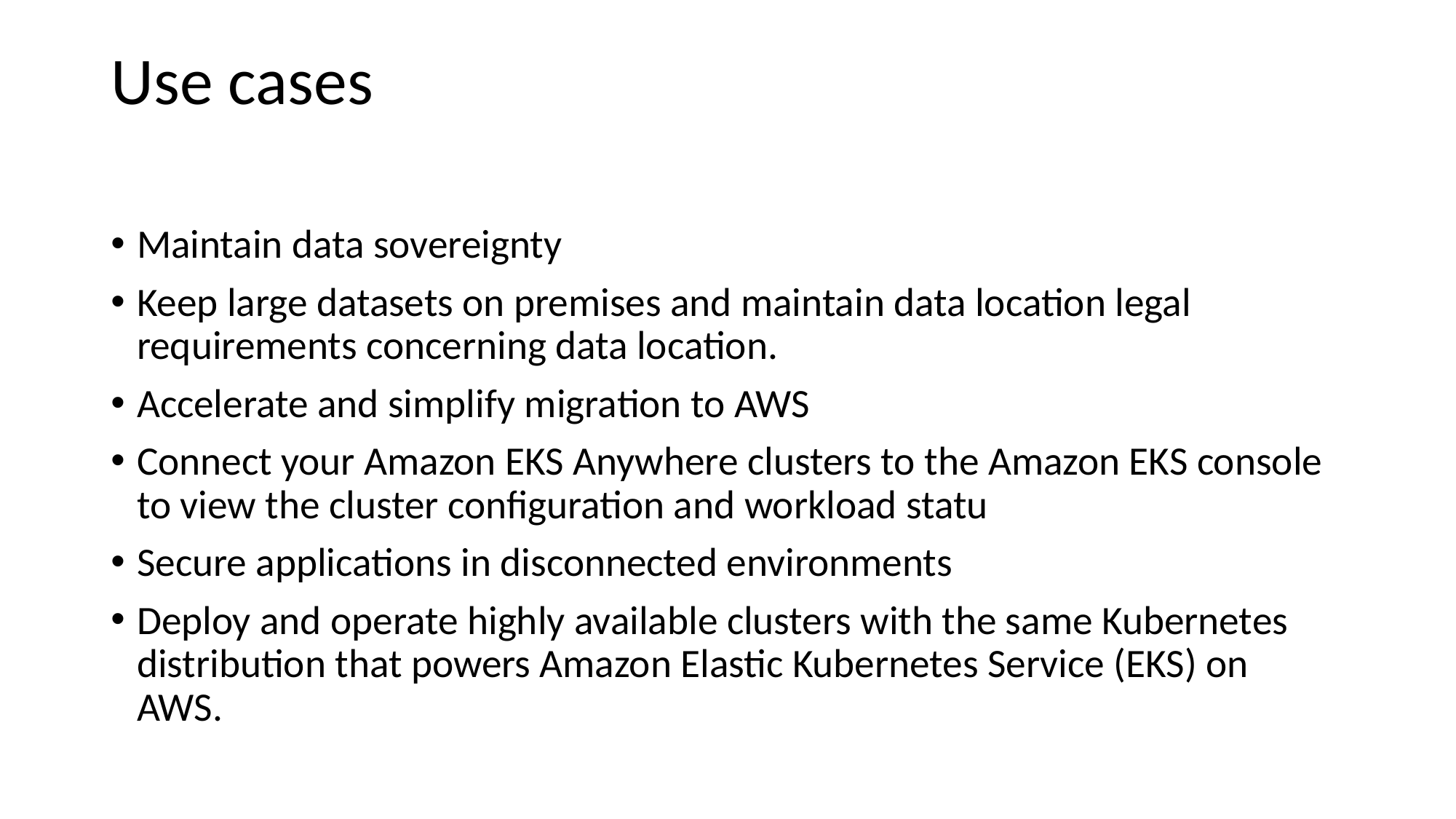

# Use cases
Maintain data sovereignty
Keep large datasets on premises and maintain data location legal requirements concerning data location.
Accelerate and simplify migration to AWS
Connect your Amazon EKS Anywhere clusters to the Amazon EKS console to view the cluster configuration and workload statu
Secure applications in disconnected environments
Deploy and operate highly available clusters with the same Kubernetes distribution that powers Amazon Elastic Kubernetes Service (EKS) on AWS.